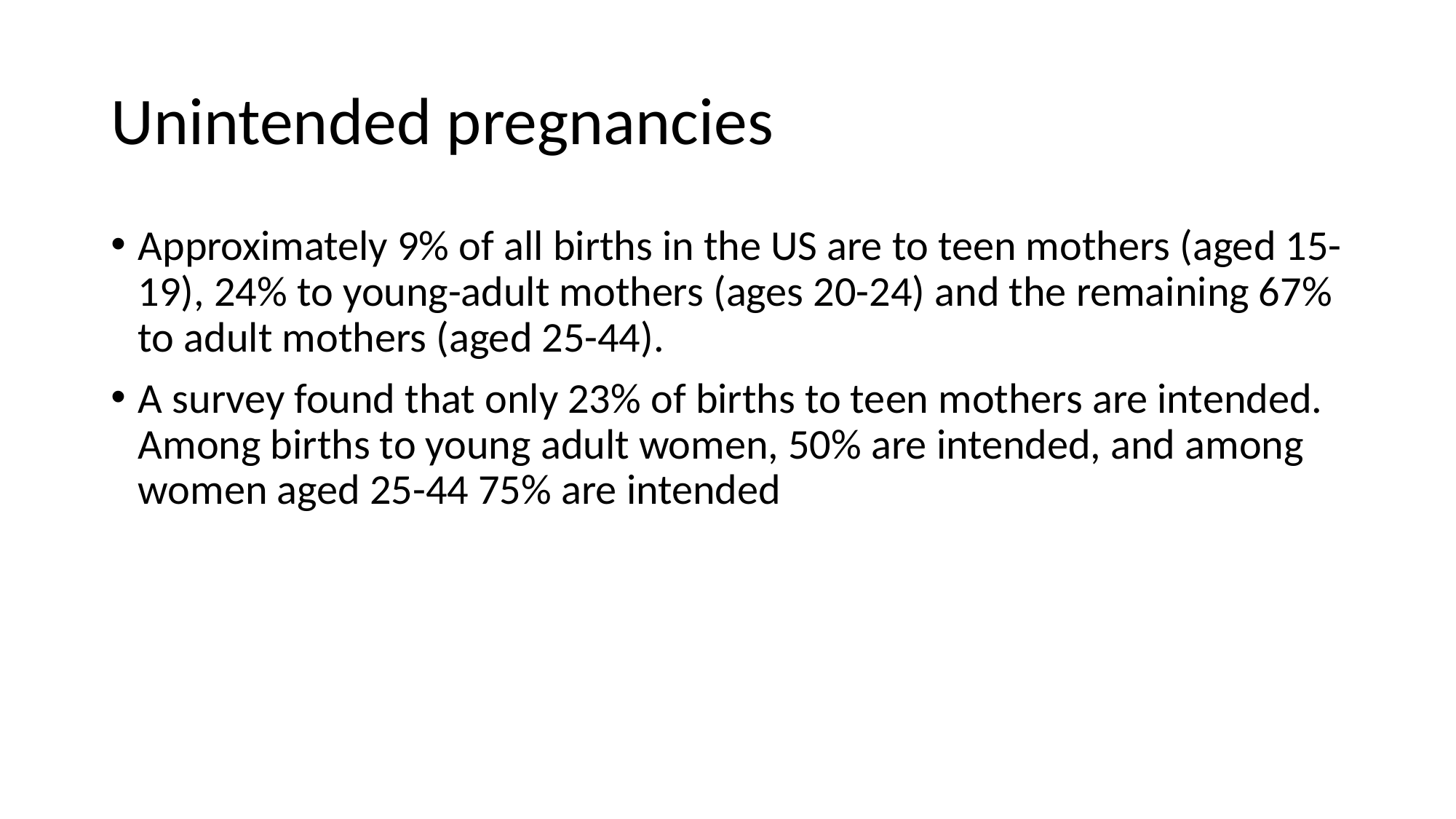

# Unintended pregnancies
Approximately 9% of all births in the US are to teen mothers (aged 15-19), 24% to young-adult mothers (ages 20-24) and the remaining 67% to adult mothers (aged 25-44).
A survey found that only 23% of births to teen mothers are intended. Among births to young adult women, 50% are intended, and among women aged 25-44 75% are intended